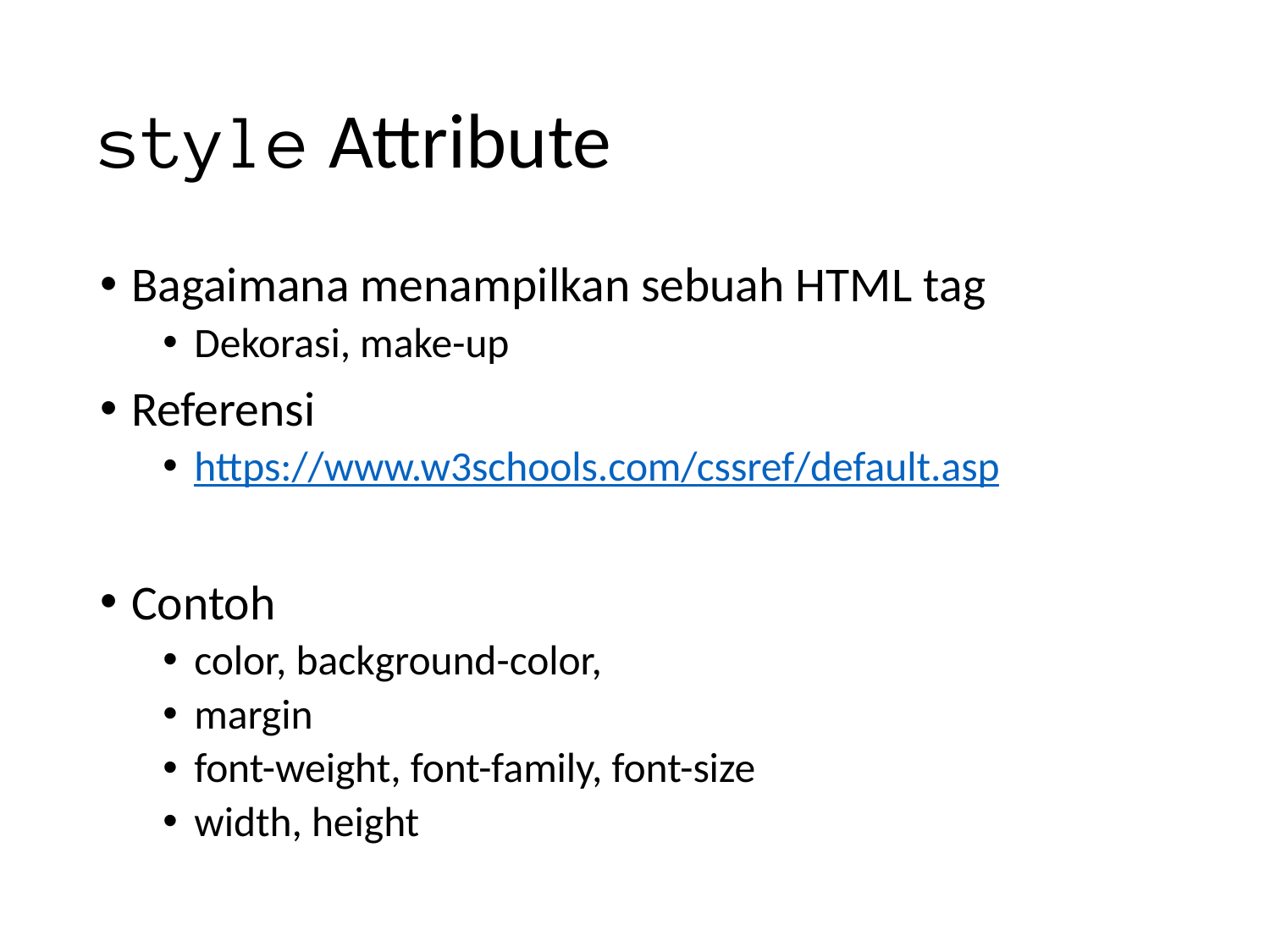

# style Attribute
Bagaimana menampilkan sebuah HTML tag
Dekorasi, make-up
Referensi
https://www.w3schools.com/cssref/default.asp

Contoh
color, background-color,
margin
font-weight, font-family, font-size
width, height